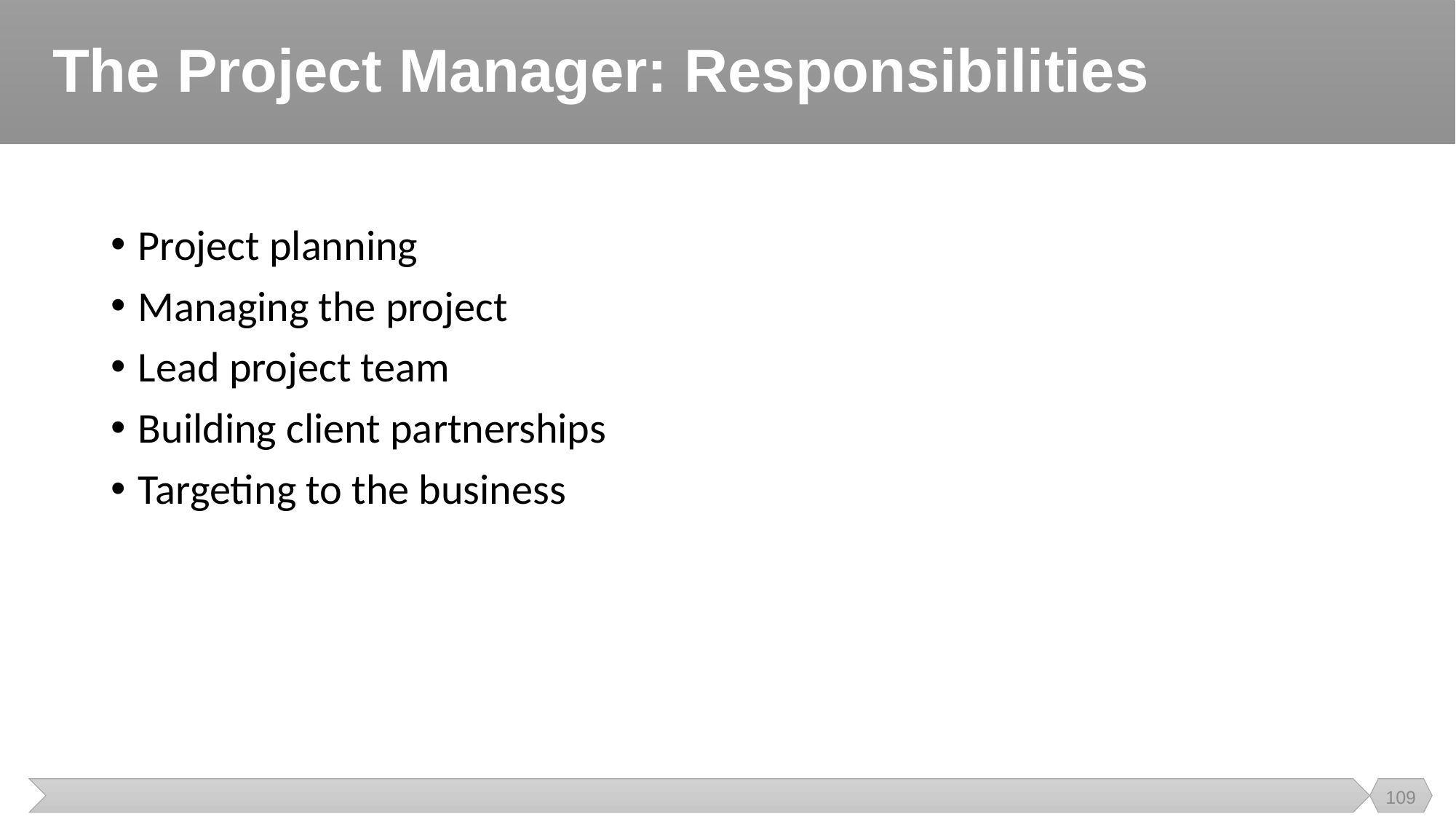

# The Project Manager: Responsibilities
Project planning
Managing the project
Lead project team
Building client partnerships
Targeting to the business
109